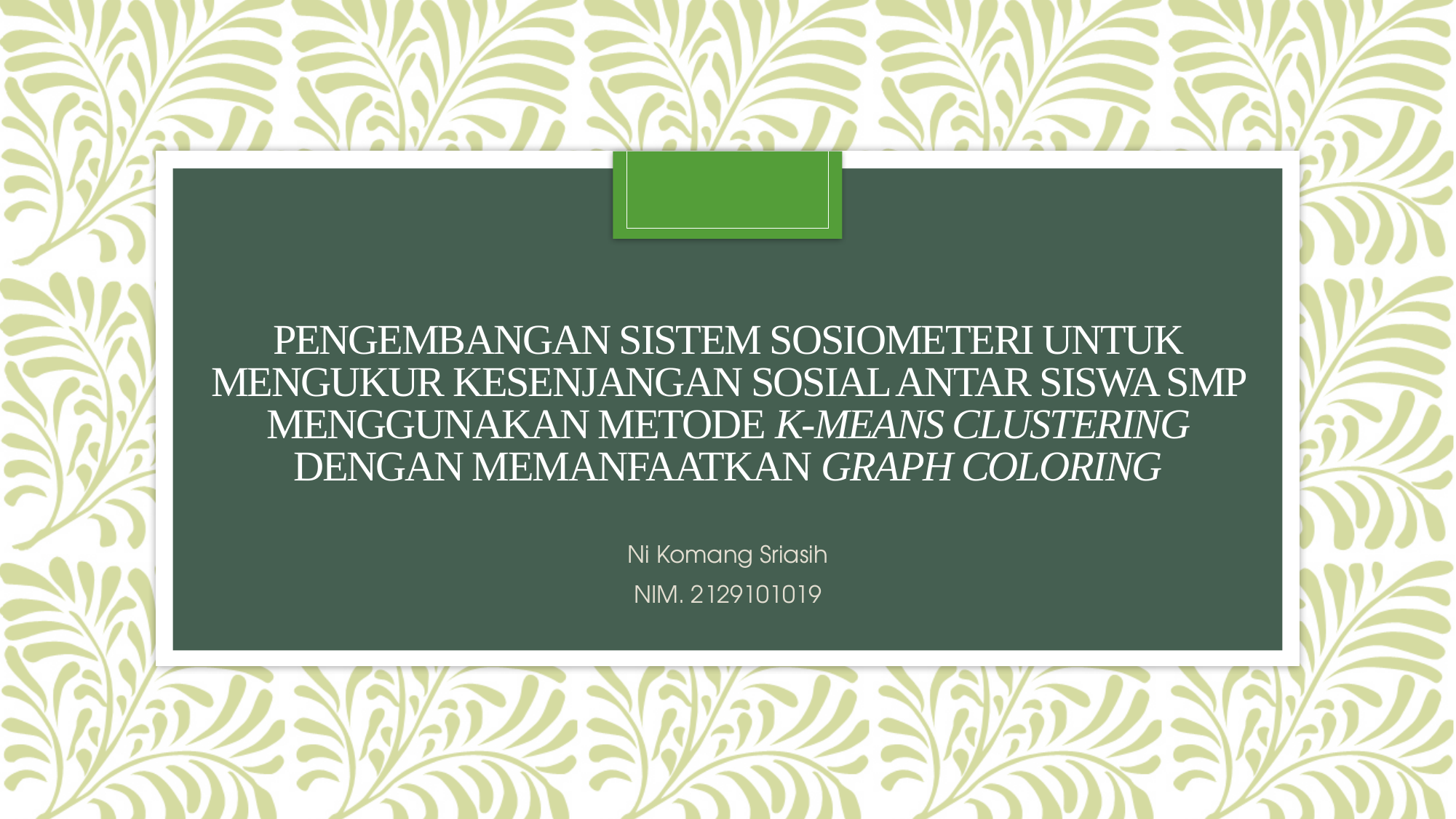

# PENGEMBANGAN SISTEM SOSIOMETERI UNTUK MENGUKUR KESENJANGAN SOSIAL ANTAR SISWA SMP MENGGUNAKAN METODE K-MEANS CLUSTERING DENGAN MEMANFAATKAN GRAPH COLORING
Ni Komang Sriasih
NIM. 2129101019